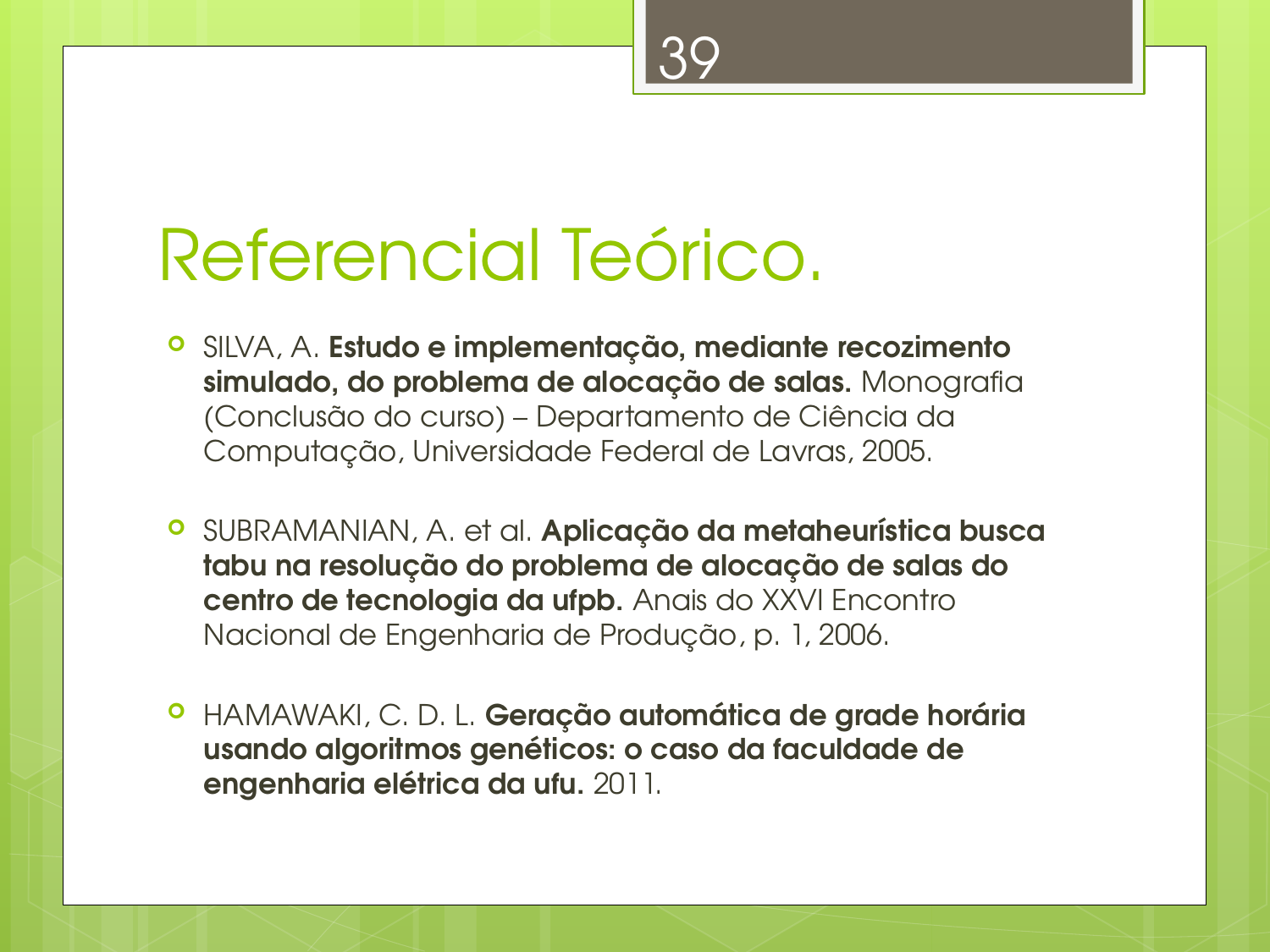

39
# Referencial Teórico.
SILVA, A. Estudo e implementação, mediante recozimento simulado, do problema de alocação de salas. Monografia (Conclusão do curso) – Departamento de Ciência da Computação, Universidade Federal de Lavras, 2005.

SUBRAMANIAN, A. et al. Aplicação da metaheurística busca tabu na resolução do problema de alocação de salas do centro de tecnologia da ufpb. Anais do XXVI Encontro Nacional de Engenharia de Produção, p. 1, 2006.

HAMAWAKI, C. D. L. Geração automática de grade horária usando algoritmos genéticos: o caso da faculdade de engenharia elétrica da ufu. 2011.